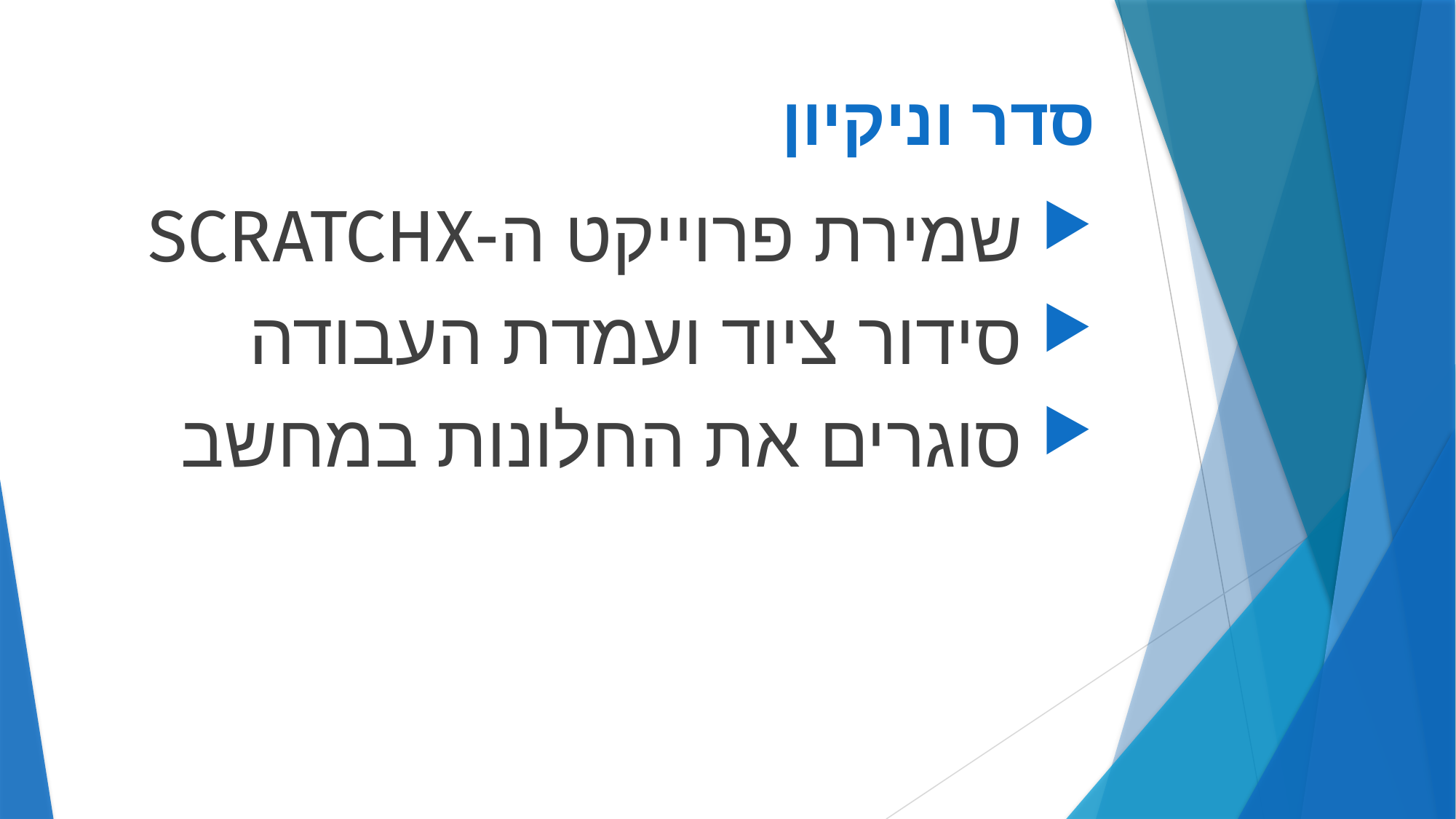

# סדר וניקיון
שמירת פרוייקט ה-SCRATCHX
סידור ציוד ועמדת העבודה
סוגרים את החלונות במחשב